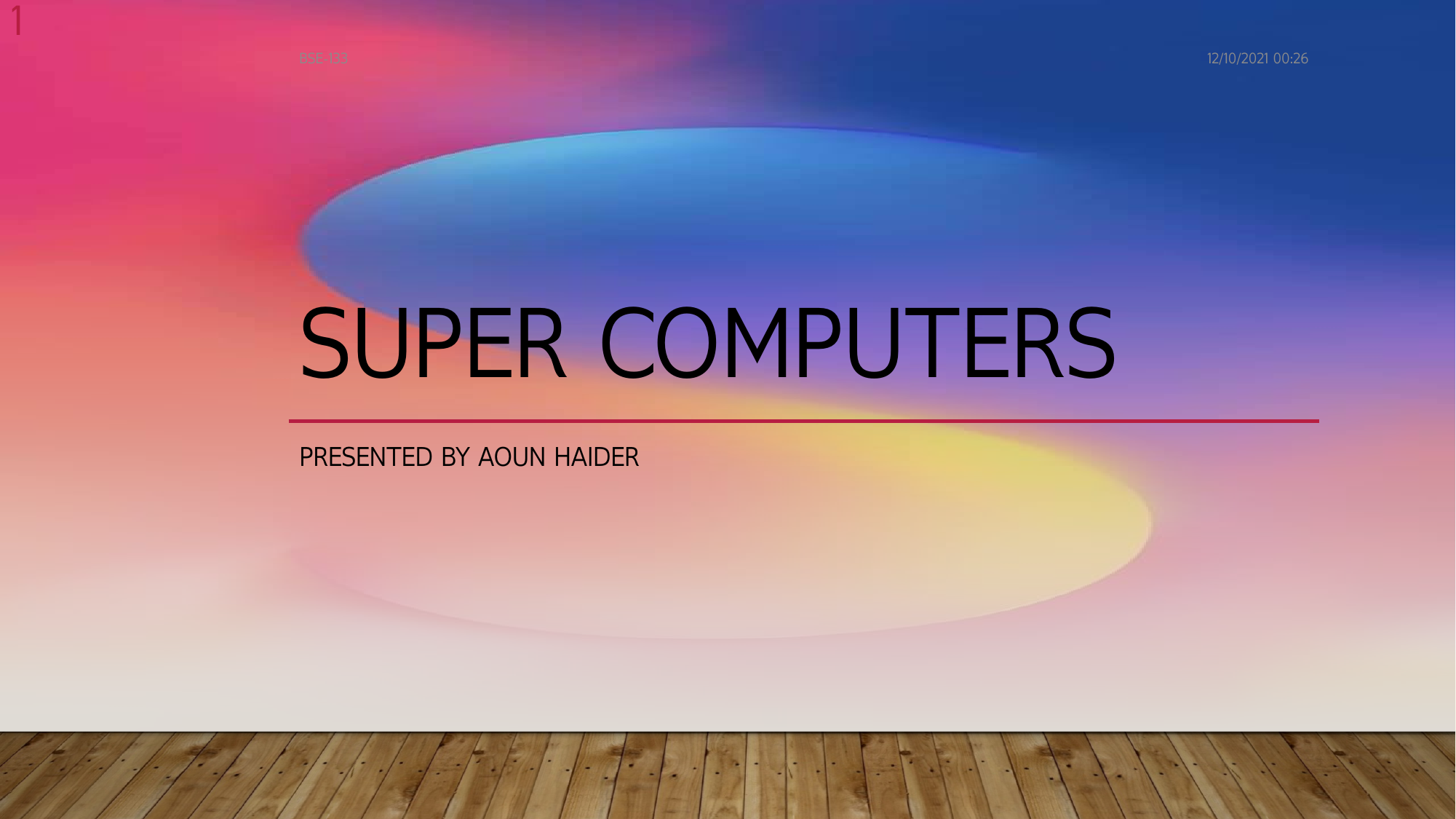

1
BSE-133
12/10/2021 00:26
# Super computers
Presented by Aoun haider